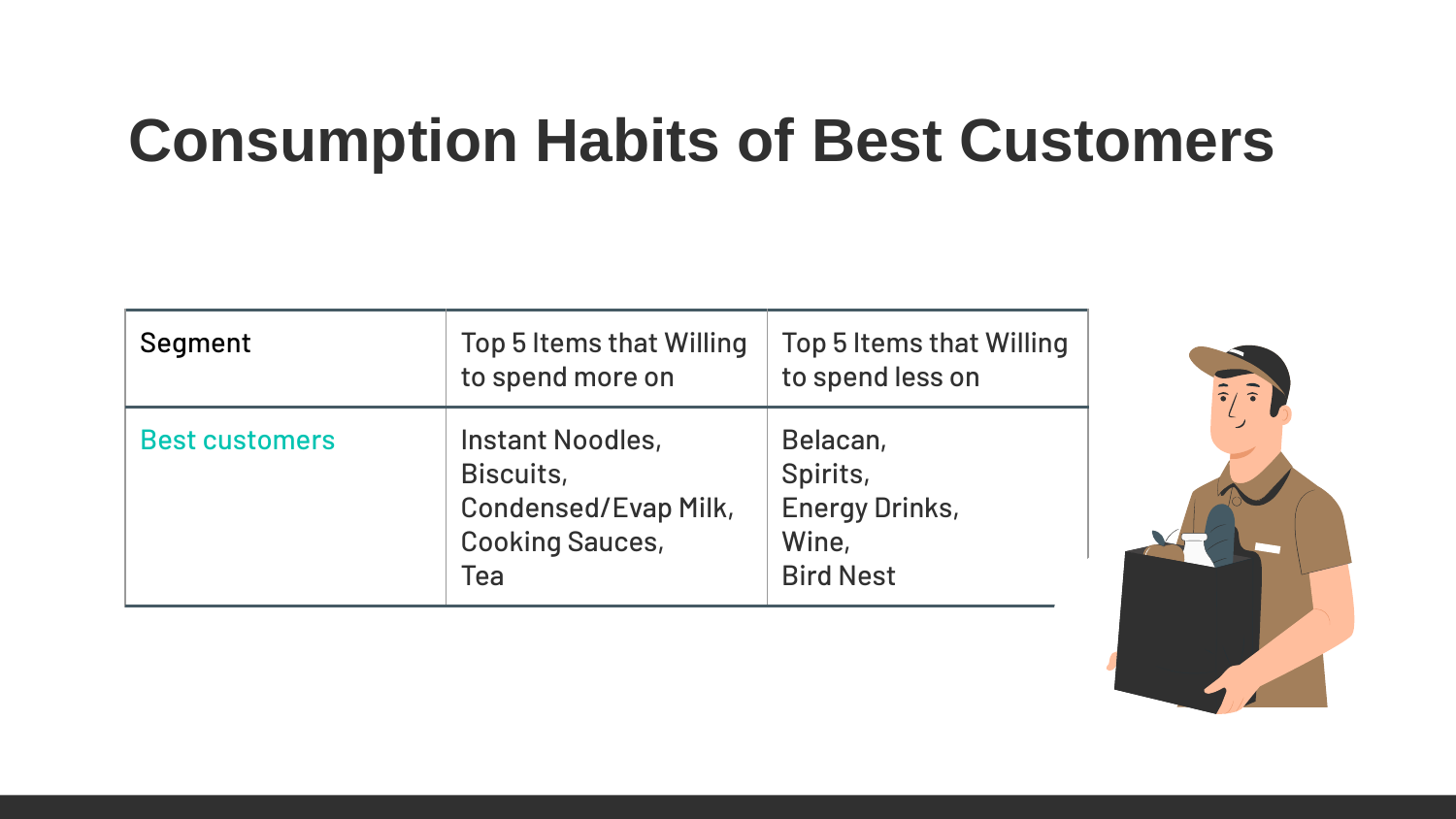

# Consumption Habits of Best Customers

| Segment | Top 5 Items that Willing to spend more on | Top 5 Items that Willing to spend less on |
| --- | --- | --- |
| Best customers | Instant Noodles, Biscuits, Condensed/Evap Milk, Cooking Sauces, Tea | Belacan, Spirits, Energy Drinks, Wine, Bird Nest |